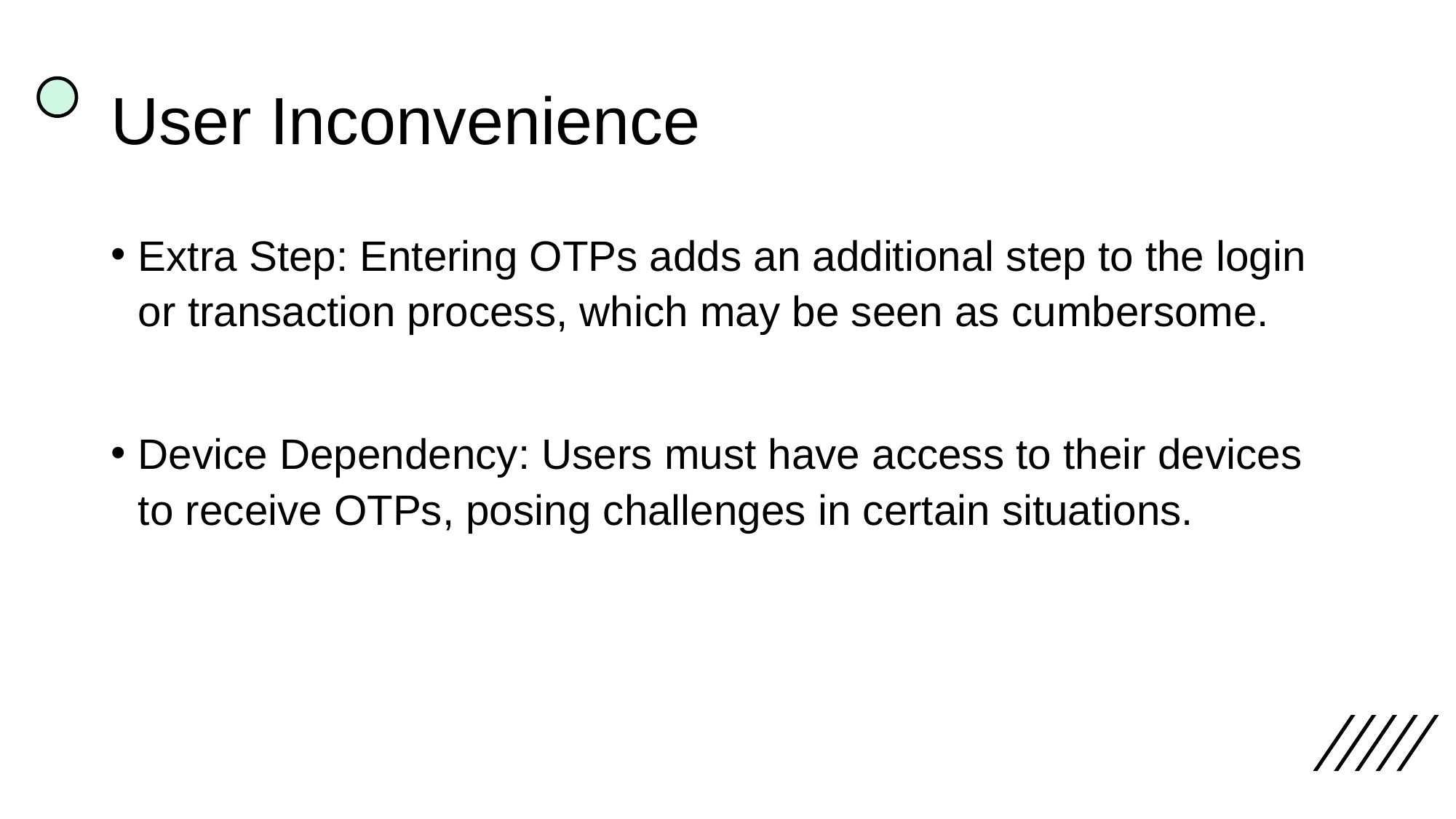

# User Inconvenience
Extra Step: Entering OTPs adds an additional step to the login or transaction process, which may be seen as cumbersome.

Device Dependency: Users must have access to their devices to receive OTPs, posing challenges in certain situations.